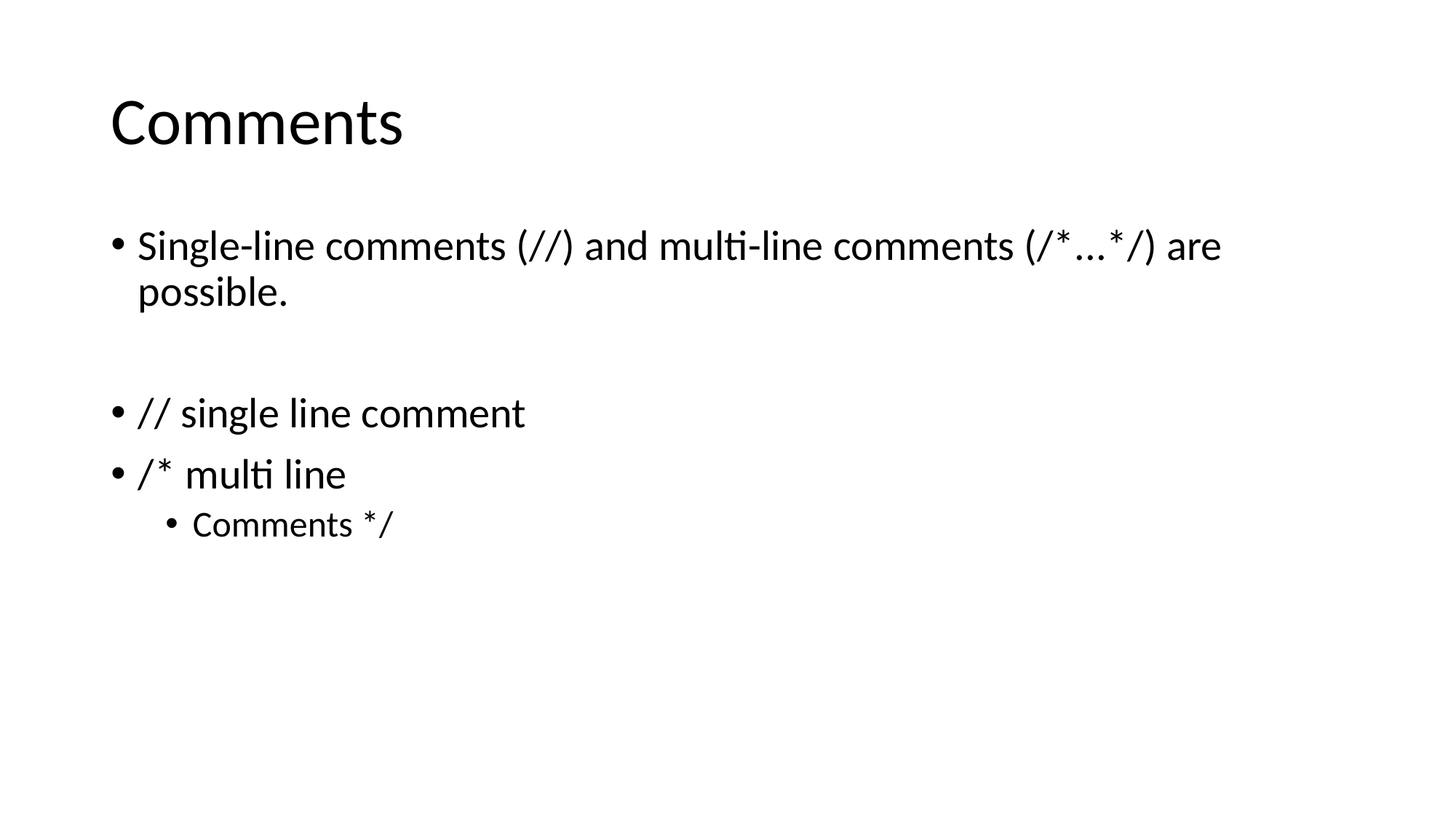

# Comments
Single-line comments (//) and multi-line comments (/*...*/) are possible.

// single line comment
/* multi line
Comments */